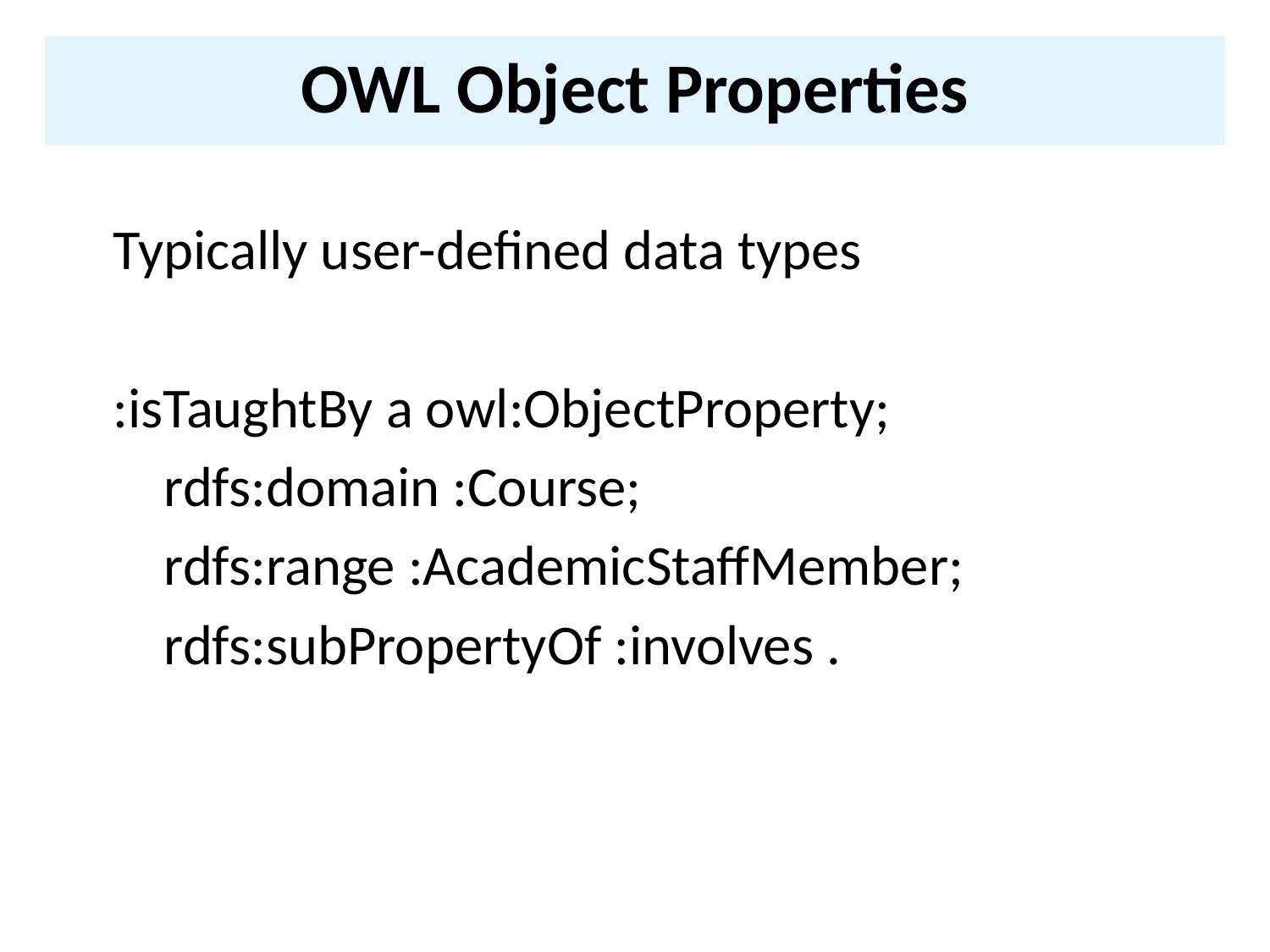

# OWL Object Properties
Typically user-defined data types

:isTaughtBy a owl:ObjectProperty;
    rdfs:domain :Course;
    rdfs:range :AcademicStaffMember;
    rdfs:subPropertyOf :involves .